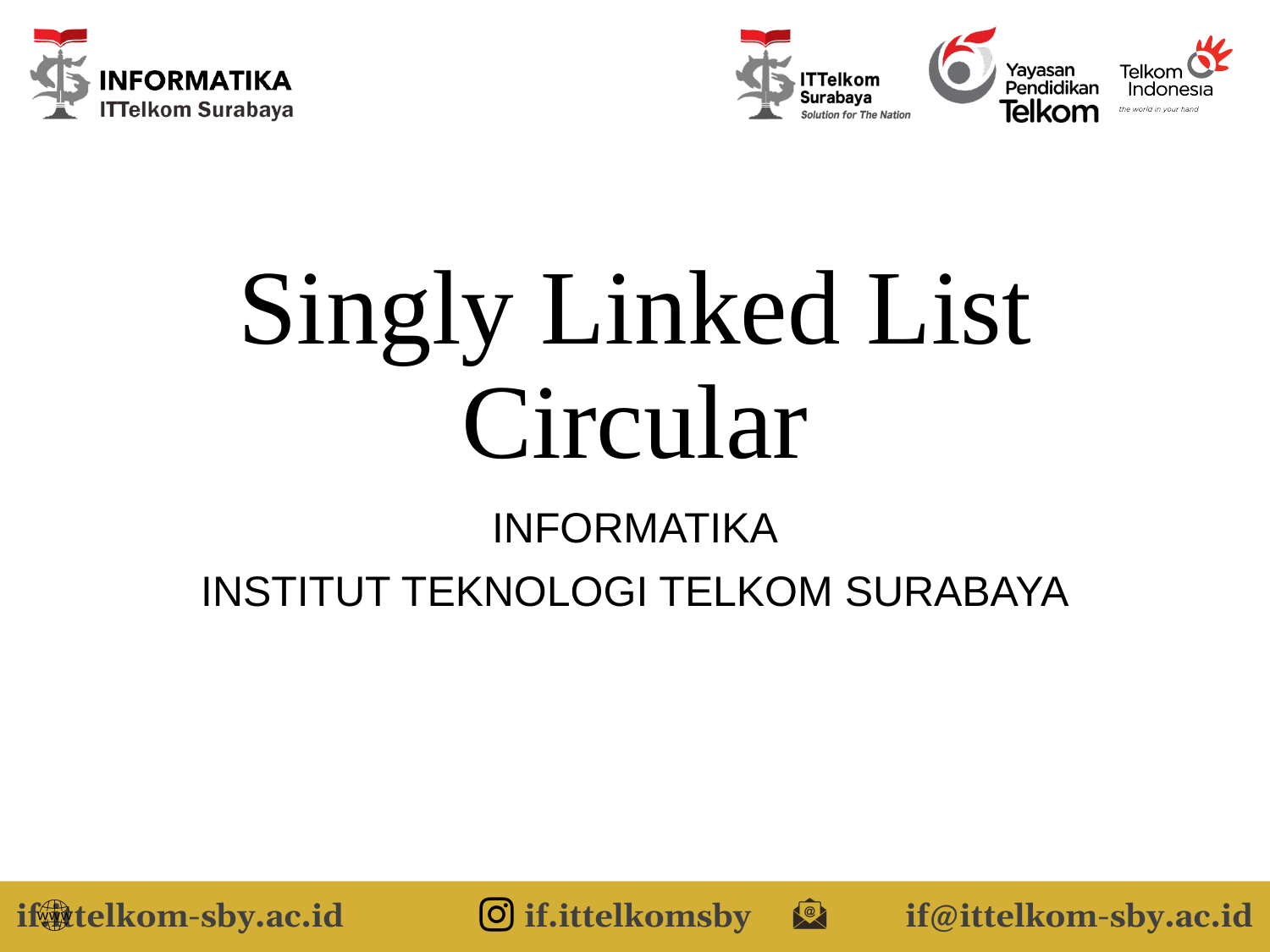

# Singly Linked List Circular
INFORMATIKA
INSTITUT TEKNOLOGI TELKOM SURABAYA